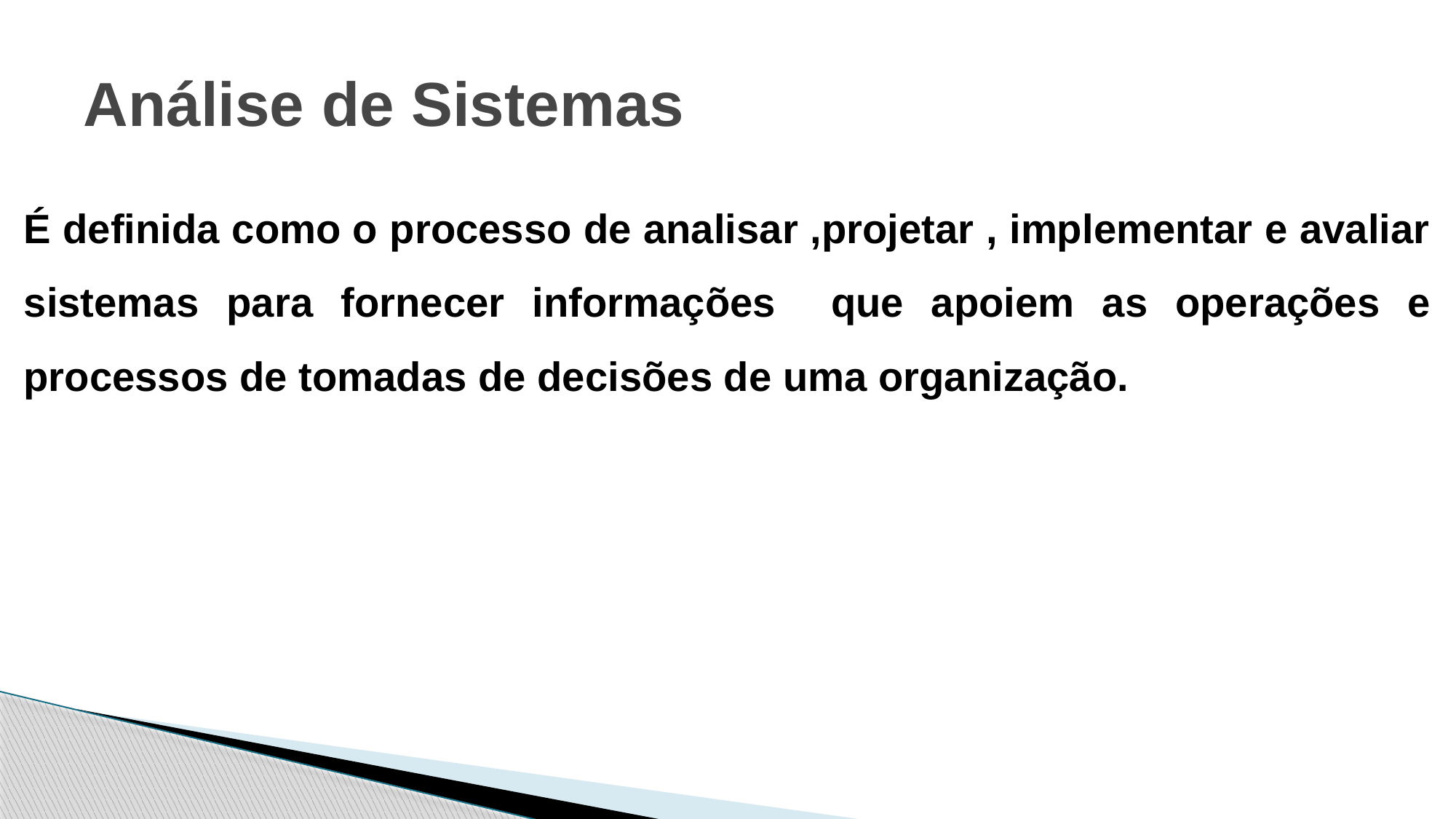

# Análise de Sistemas
É definida como o processo de analisar ,projetar , implementar e avaliar sistemas para fornecer informações  que apoiem as operações e processos de tomadas de decisões de uma organização.